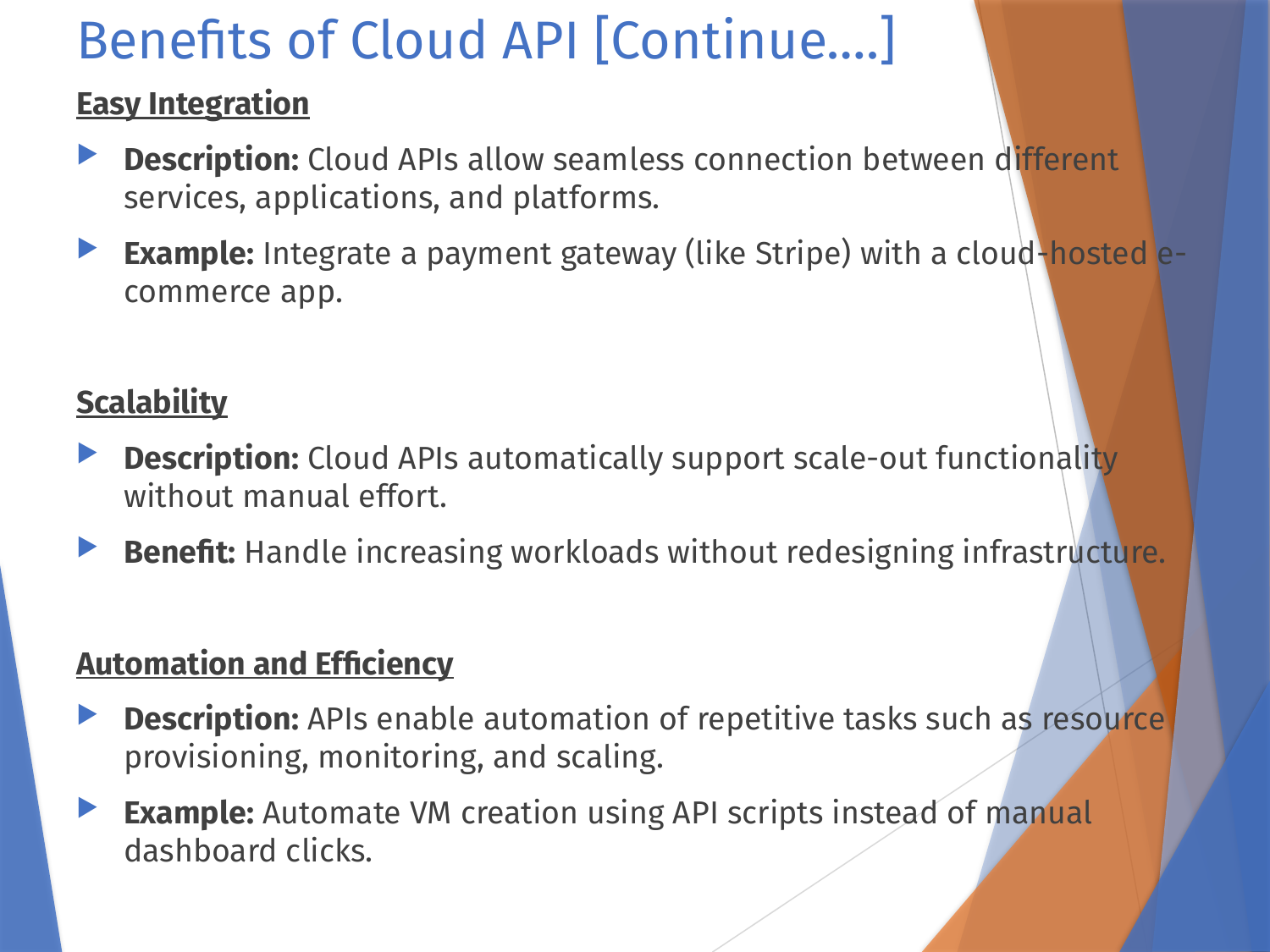

# Benefits of Cloud API [Continue….]
Easy Integration
Description: Cloud APIs allow seamless connection between different services, applications, and platforms.
Example: Integrate a payment gateway (like Stripe) with a cloud-hosted e-commerce app.

Scalability
Description: Cloud APIs automatically support scale-out functionality without manual effort.
Benefit: Handle increasing workloads without redesigning infrastructure.

Automation and Efficiency
Description: APIs enable automation of repetitive tasks such as resource provisioning, monitoring, and scaling.
Example: Automate VM creation using API scripts instead of manual dashboard clicks.